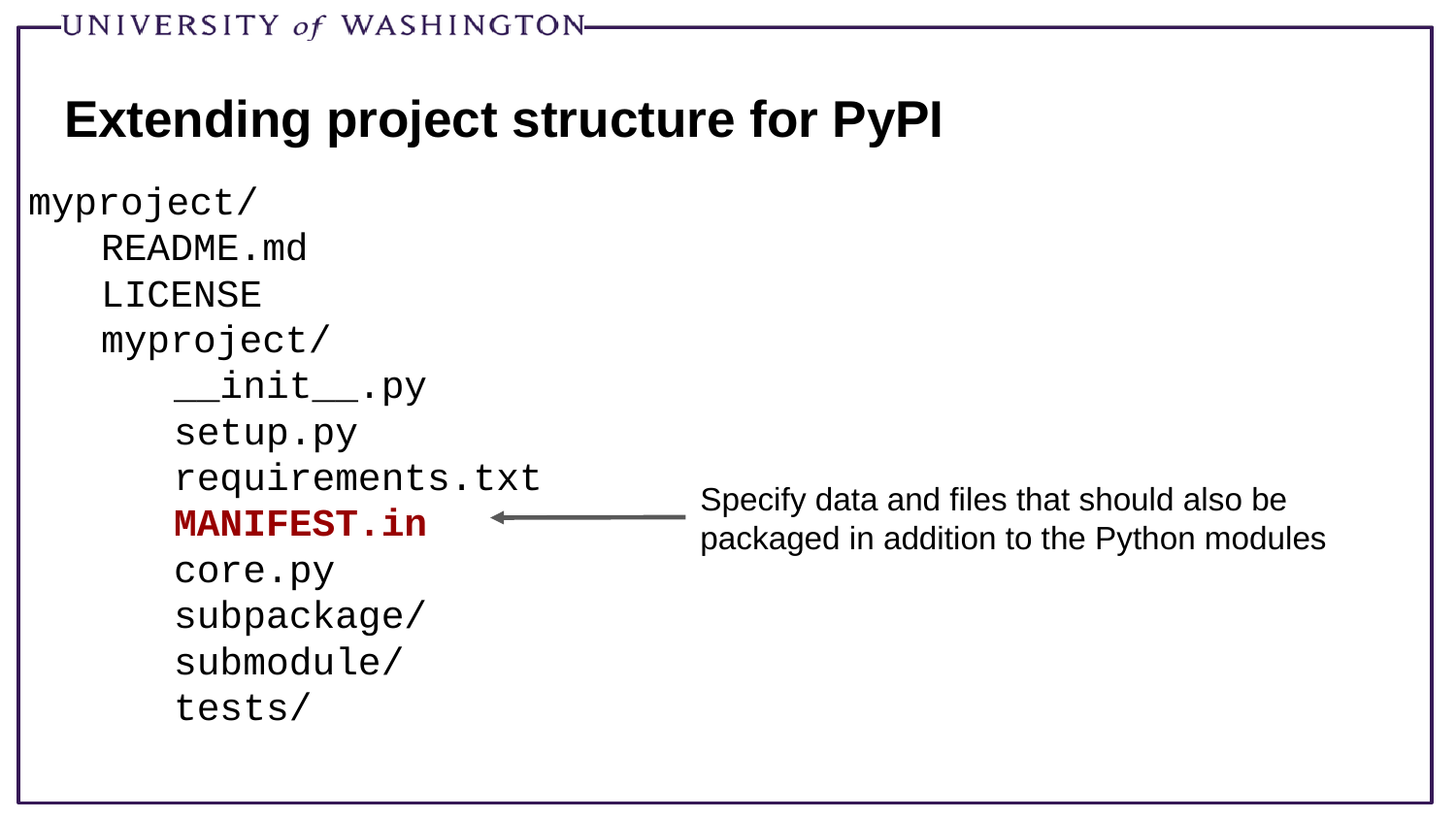

# Extending project structure for PyPI
myproject/
README.md
LICENSE
myproject/
	__init__.py
	setup.py
	requirements.txt
	MANIFEST.in
	core.py
	subpackage/
	submodule/
	tests/
Specify data and files that should also be packaged in addition to the Python modules